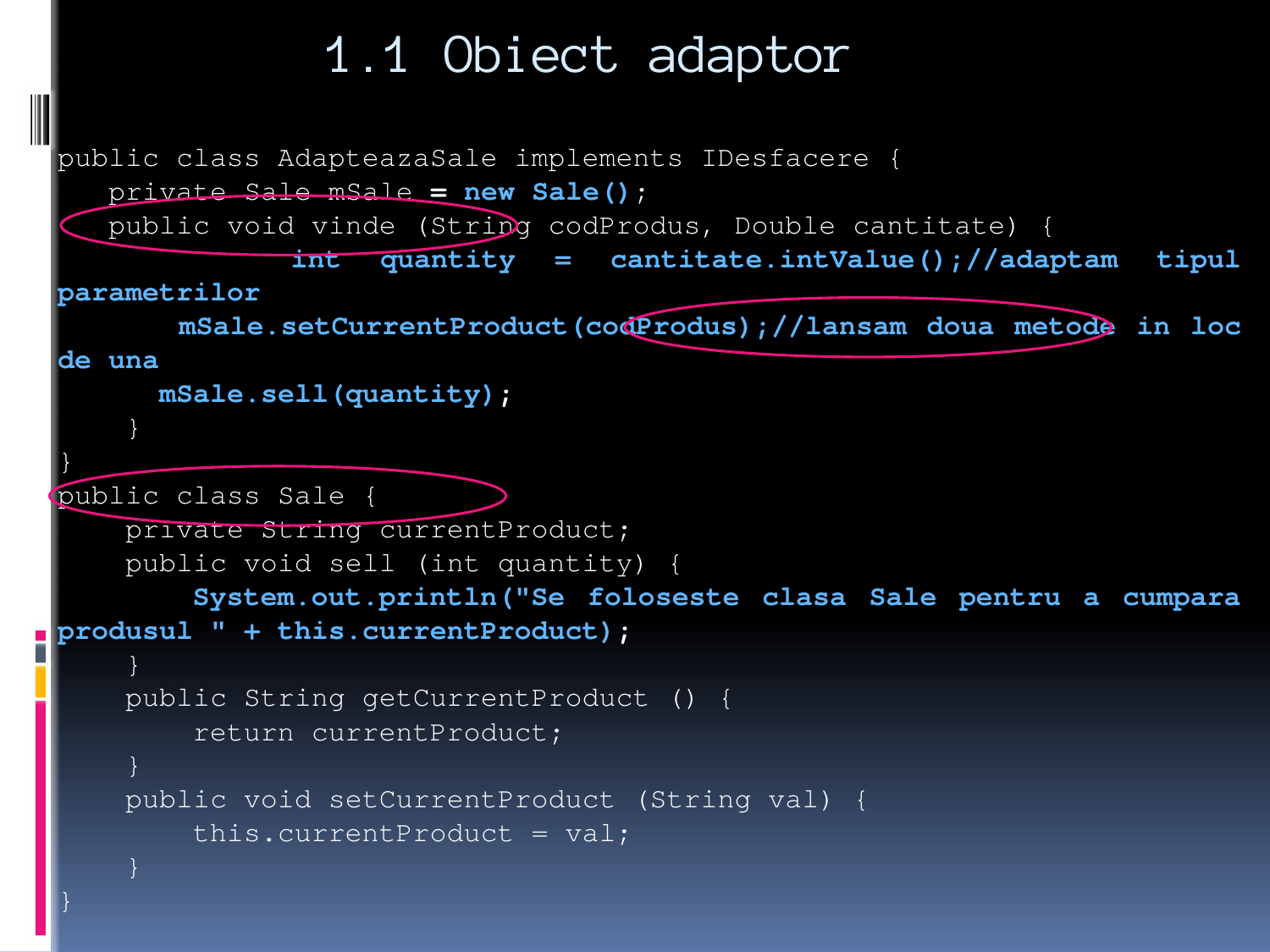

# 1.1 Obiect adaptor
public class AdapteazaSale implements IDesfacere {
   private Sale mSale = new Sale();
   public void vinde (String codProdus, Double cantitate) {
      int quantity = cantitate.intValue();//adaptam tipul parametrilor
      mSale.setCurrentProduct(codProdus);//lansam doua metode in loc de una
      mSale.sell(quantity);
    }
}
public class Sale {
    private String currentProduct;
    public void sell (int quantity) {
      System.out.println("Se foloseste clasa Sale pentru a cumpara produsul " + this.currentProduct);
    }
    public String getCurrentProduct () {
        return currentProduct;
    }
    public void setCurrentProduct (String val) {
        this.currentProduct = val;
    }
}